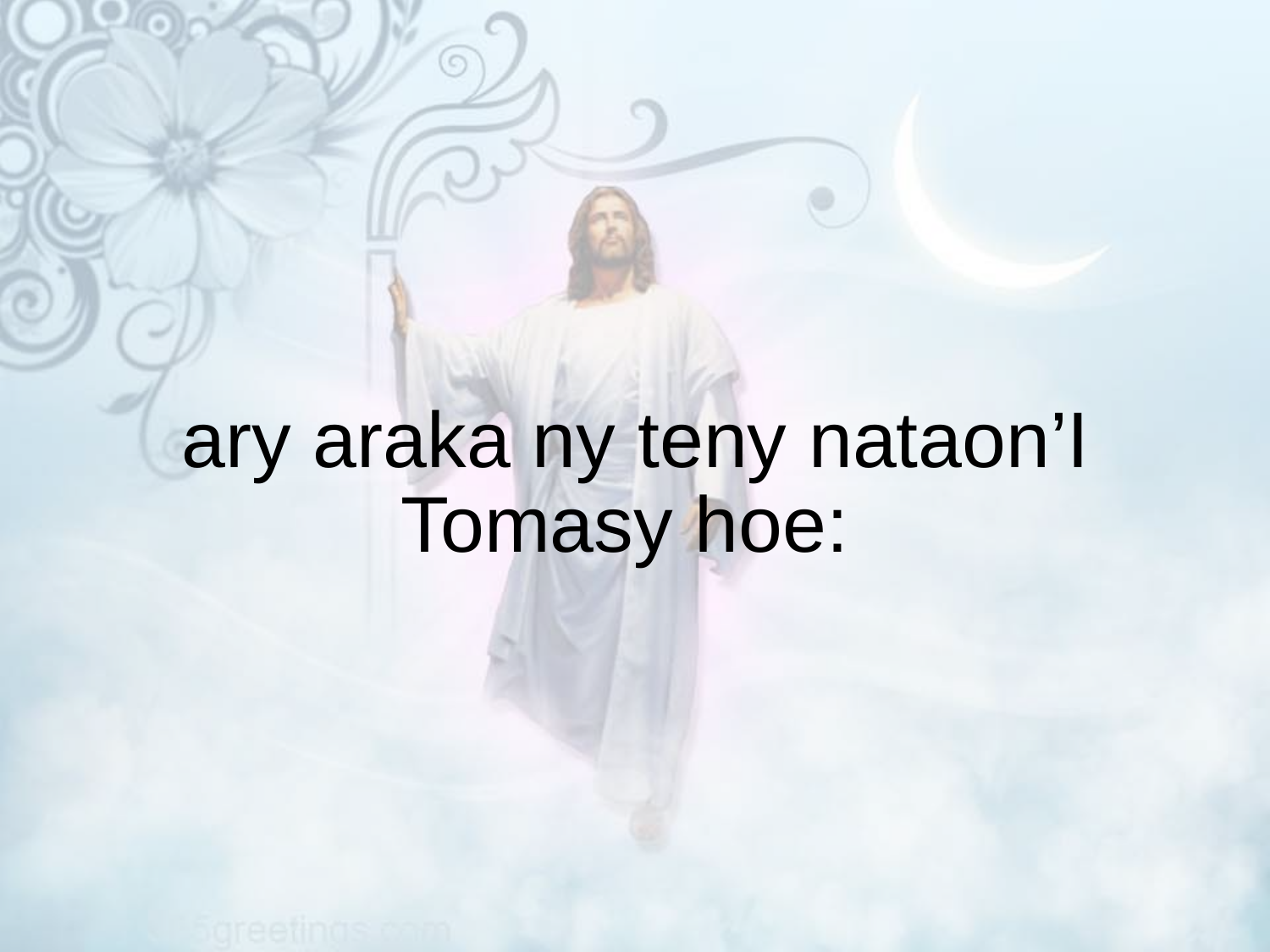

ary araka ny teny nataon’I Tomasy hoe: